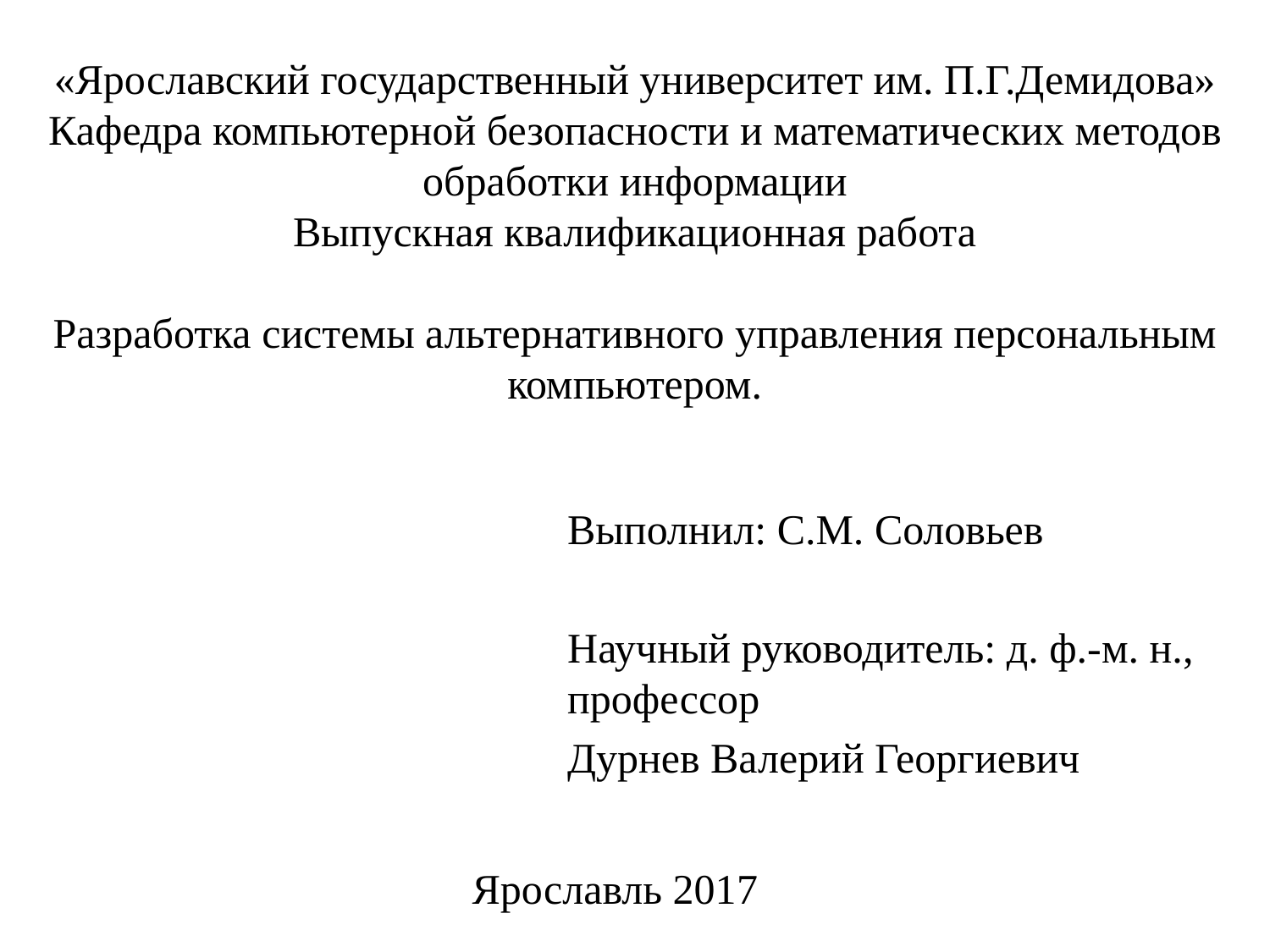

# «Ярославский государственный университет им. П.Г.Демидова» Кафедра компьютерной безопасности и математических методов обработки информации Выпускная квалификационная работа Разработка системы альтернативного управления персональным компьютером.
Выполнил: С.М. Соловьев

Научный руководитель: д. ф.-м. н., профессор
Дурнев Валерий Георгиевич

Ярославль 2017